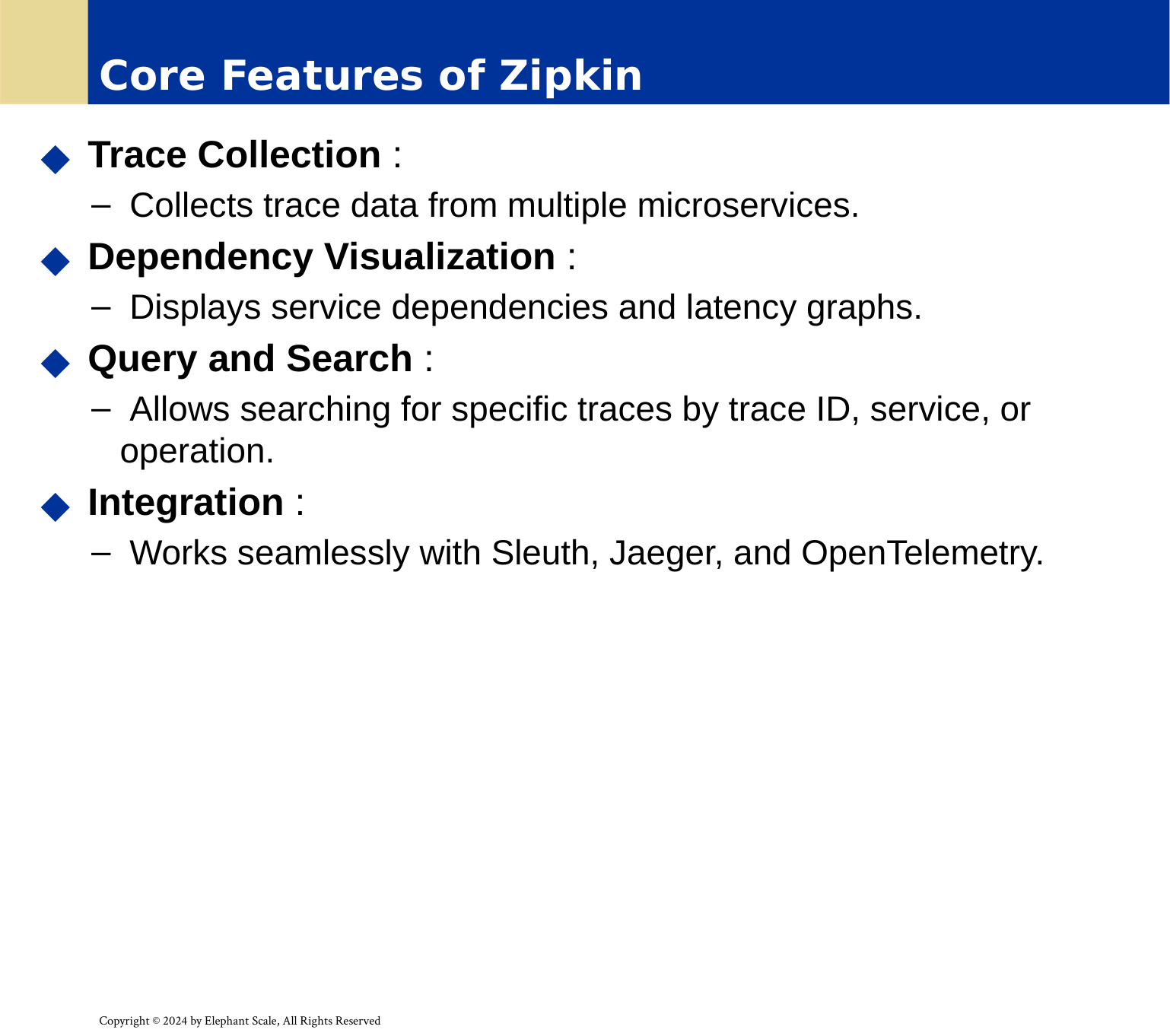

# Core Features of Zipkin
 Trace Collection :
 Collects trace data from multiple microservices.
 Dependency Visualization :
 Displays service dependencies and latency graphs.
 Query and Search :
 Allows searching for specific traces by trace ID, service, or operation.
 Integration :
 Works seamlessly with Sleuth, Jaeger, and OpenTelemetry.
Copyright © 2024 by Elephant Scale, All Rights Reserved